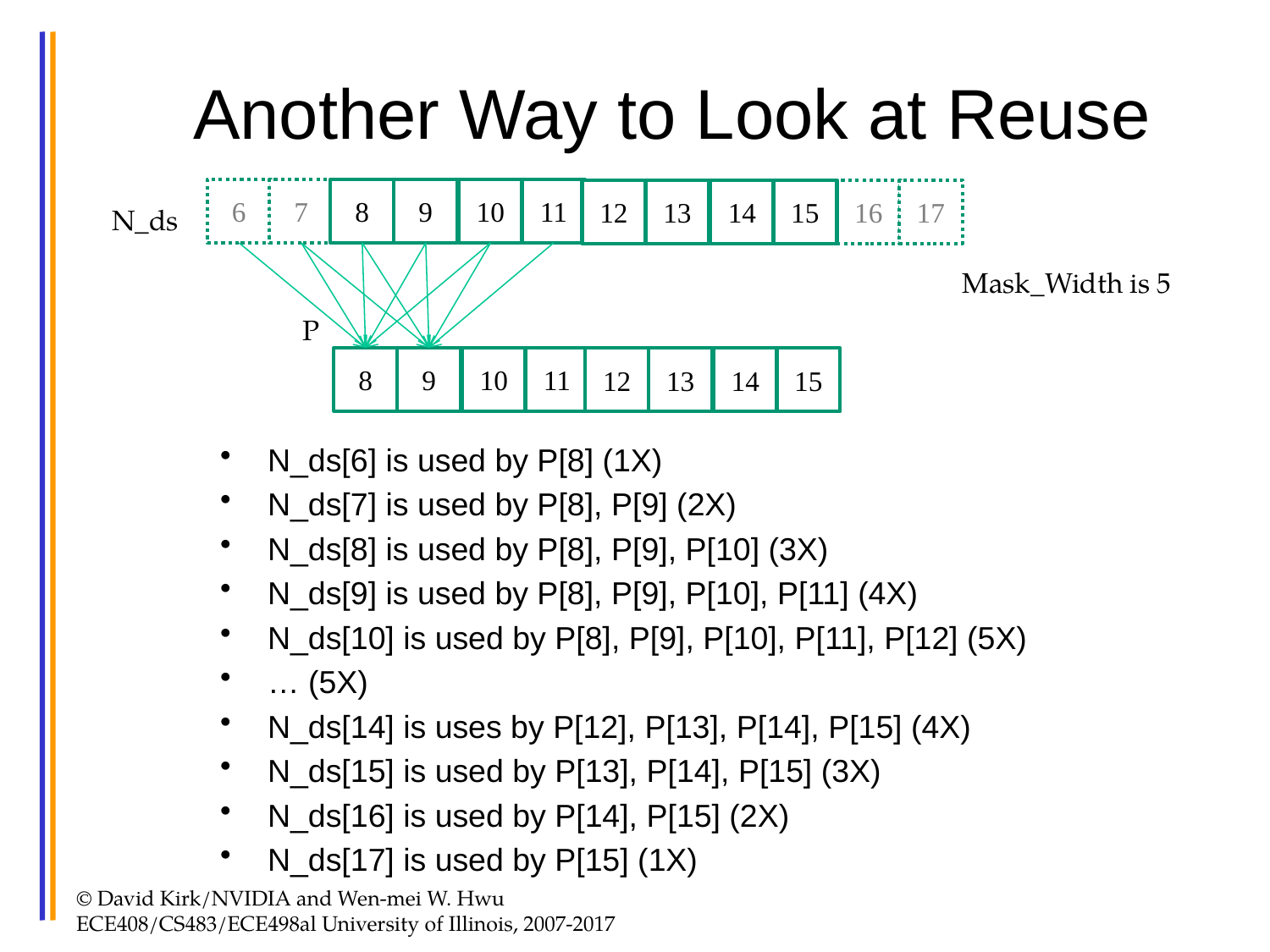

# Another Way to Look at Reuse
6
7
8
9
10
11
12
13
14
15
16
17
N_ds
Mask_Width is 5
P
8
9
10
11
12
13
14
15
N_ds[6] is used by P[8] (1X)
N_ds[7] is used by P[8], P[9] (2X)
N_ds[8] is used by P[8], P[9], P[10] (3X)
N_ds[9] is used by P[8], P[9], P[10], P[11] (4X)
N_ds[10] is used by P[8], P[9], P[10], P[11], P[12] (5X)
… (5X)
N_ds[14] is uses by P[12], P[13], P[14], P[15] (4X)
N_ds[15] is used by P[13], P[14], P[15] (3X)
N_ds[16] is used by P[14], P[15] (2X)
N_ds[17] is used by P[15] (1X)
7
© David Kirk/NVIDIA and Wen-mei W. Hwu       ECE408/CS483/ECE498al University of Illinois, 2007-2017